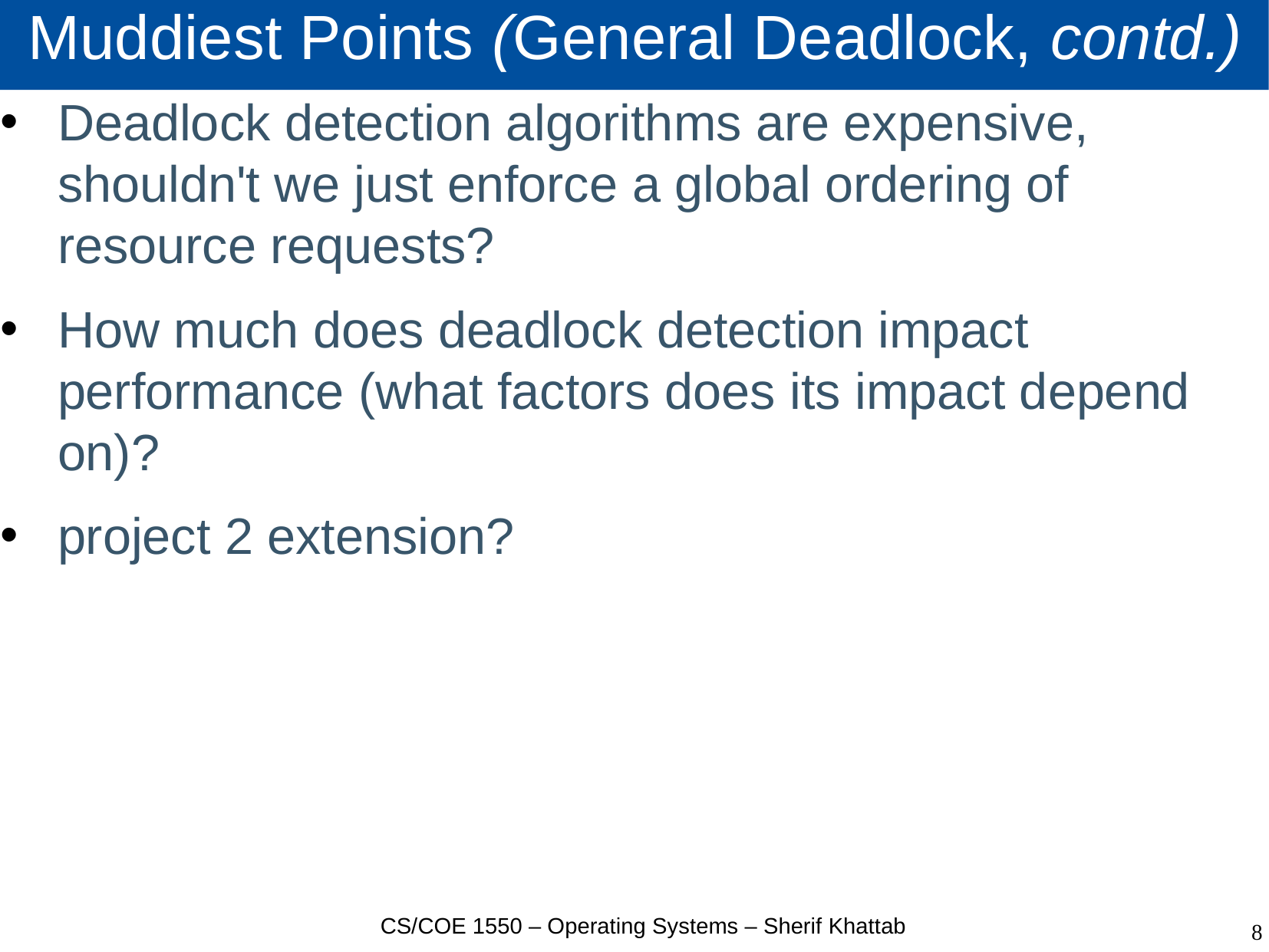

# Muddiest Points (General Deadlock, contd.)
Deadlock detection algorithms are expensive, shouldn't we just enforce a global ordering of resource requests?
How much does deadlock detection impact performance (what factors does its impact depend on)?
project 2 extension?
CS/COE 1550 – Operating Systems – Sherif Khattab
8